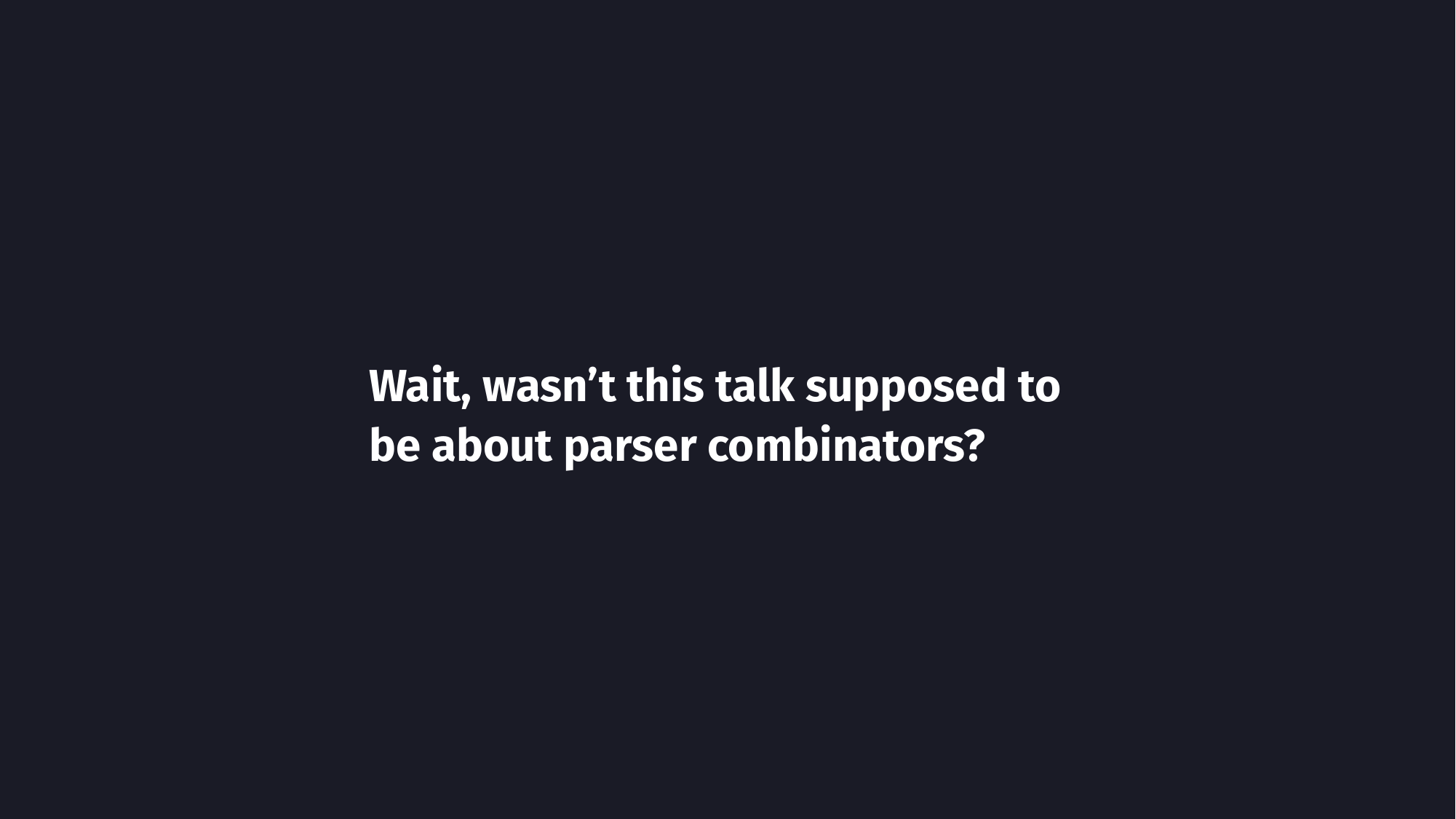

# Wait, wasn’t this talk supposed to be about parser combinators?